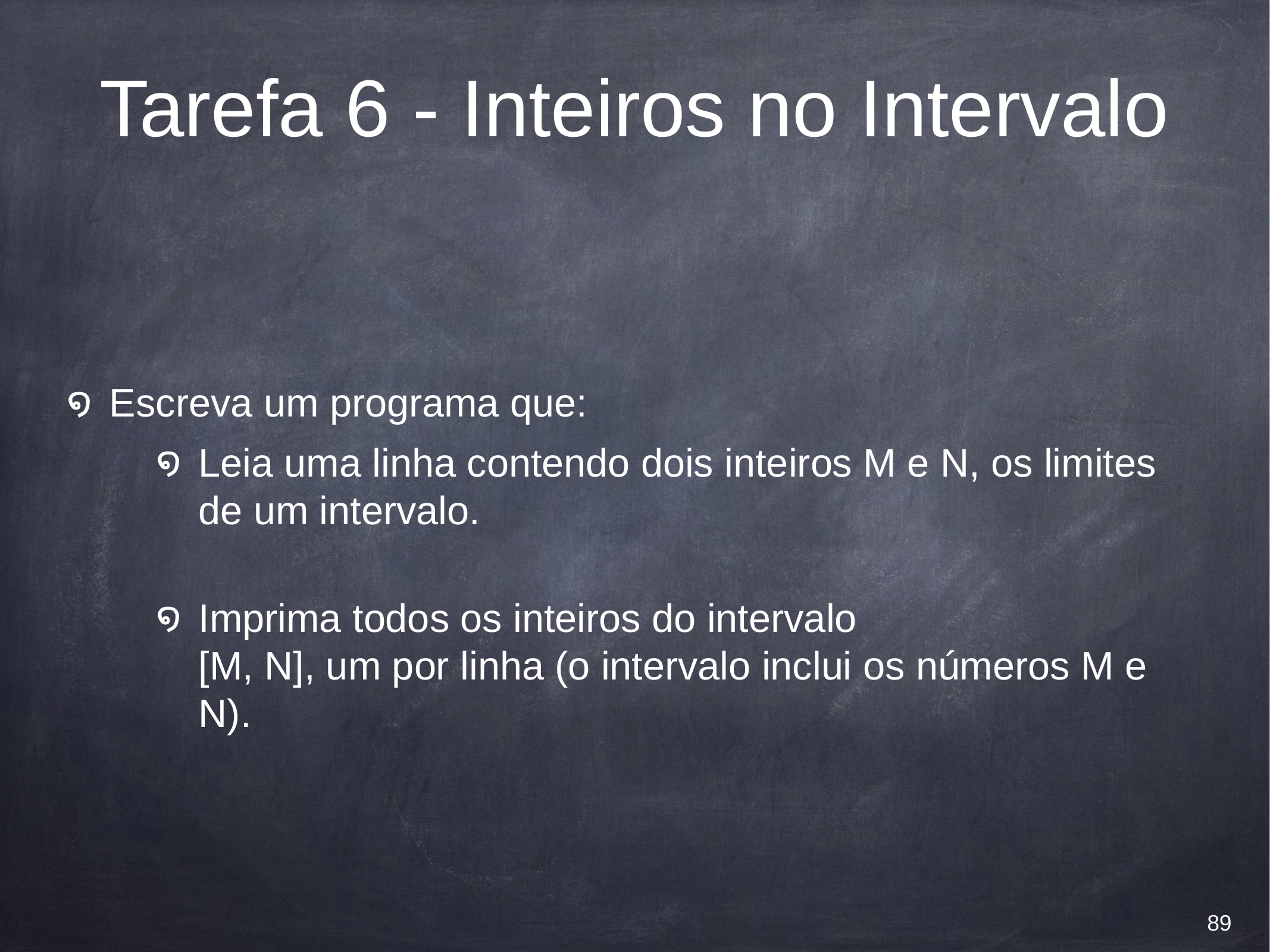

# Tarefa 6 - Inteiros no Intervalo
Escreva um programa que:
Leia uma linha contendo dois inteiros M e N, os limites de um intervalo.
Imprima todos os inteiros do intervalo
[M, N], um por linha (o intervalo inclui os números M e N).
89